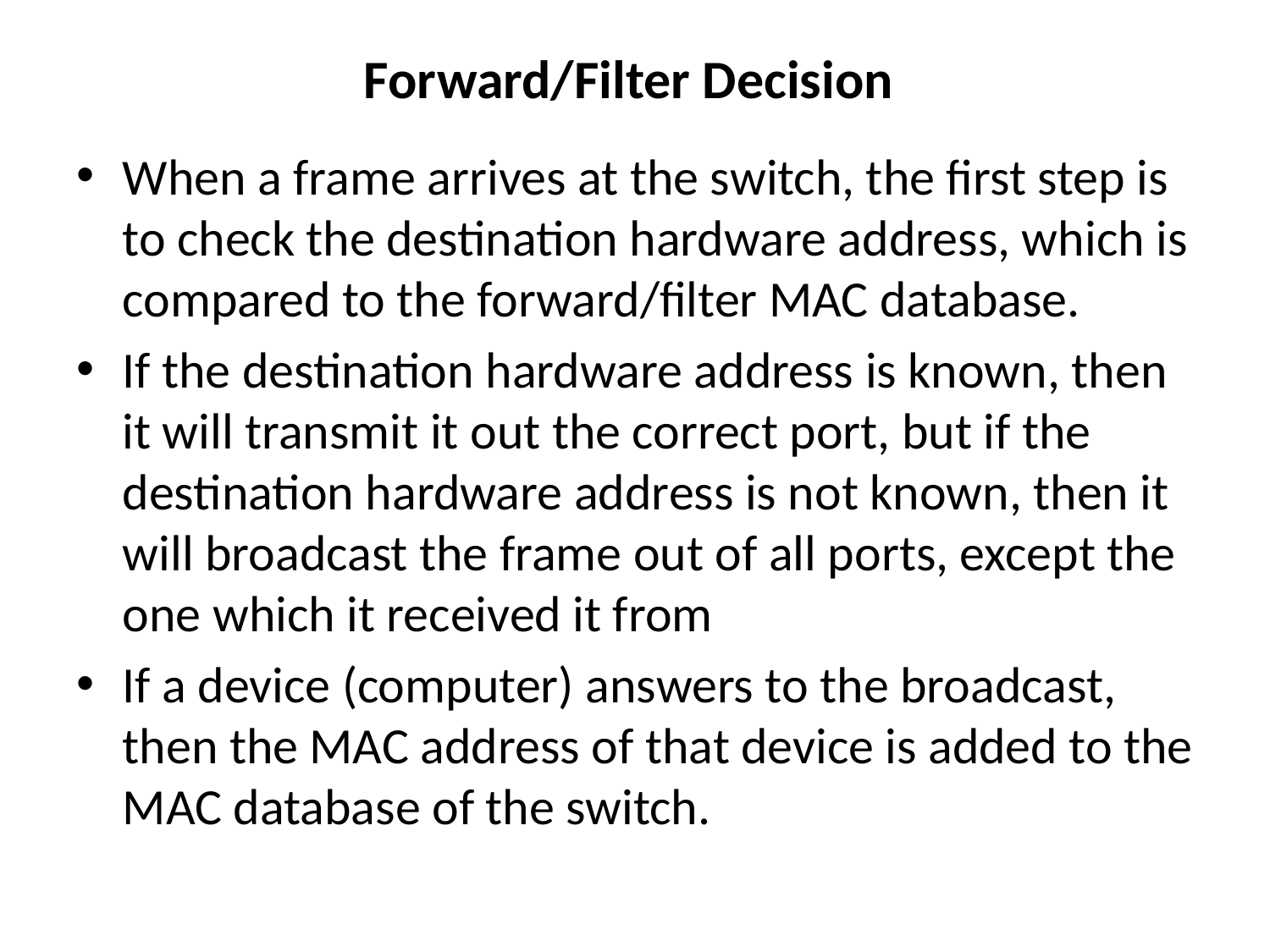

# Forward/Filter Decision
When a frame arrives at the switch, the first step is to check the destination hardware address, which is compared to the forward/filter MAC database.
If the destination hardware address is known, then it will transmit it out the correct port, but if the destination hardware address is not known, then it will broadcast the frame out of all ports, except the one which it received it from
If a device (computer) answers to the broadcast, then the MAC address of that device is added to the MAC database of the switch.